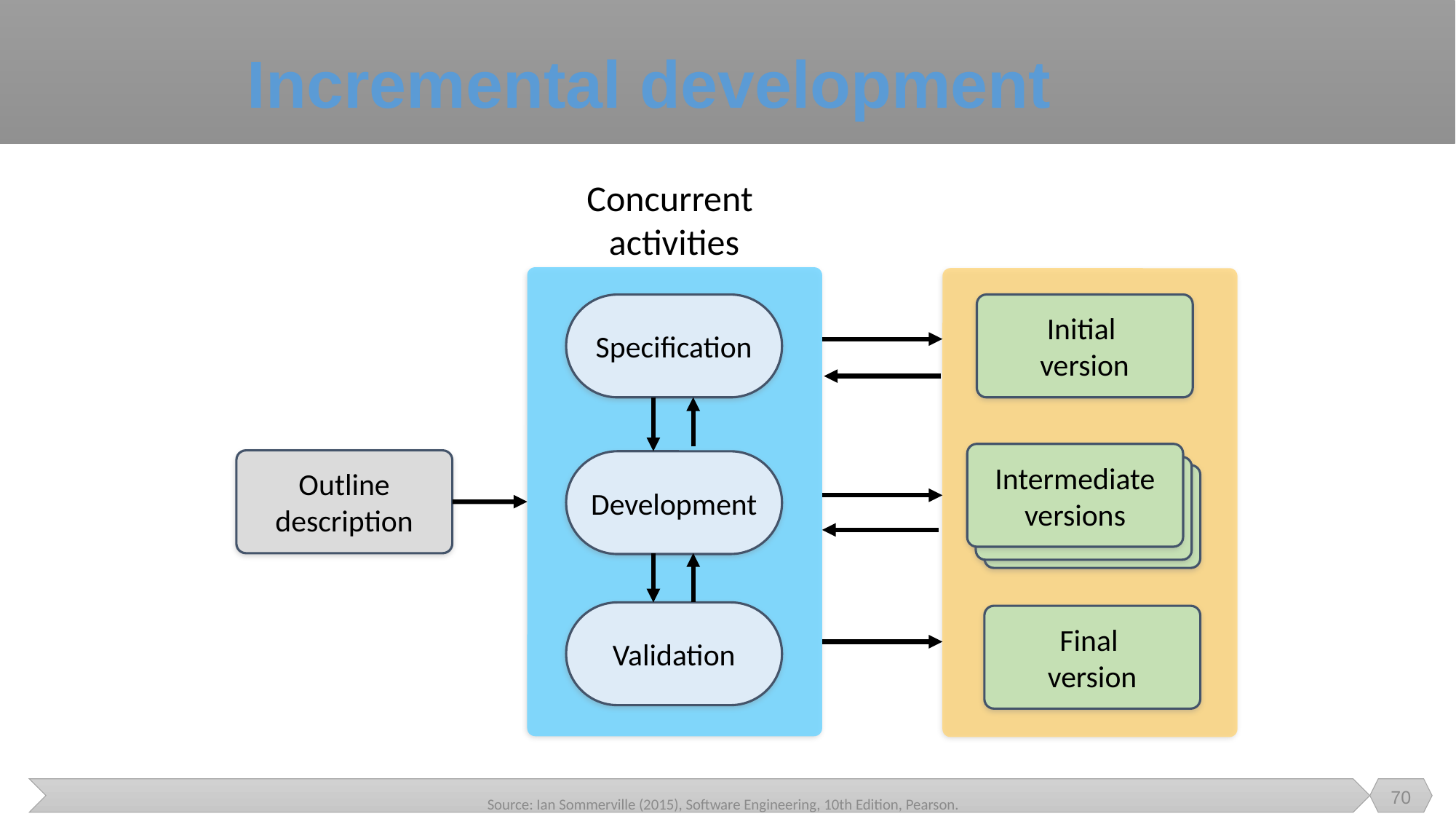

# Incremental development
Concurrent
activities

Initial
version
Specification
Intermediate versions
Outline description
Development
Intermediate versions
Intermediate versions
Validation
Final
version
70
Source: Ian Sommerville (2015), Software Engineering, 10th Edition, Pearson.